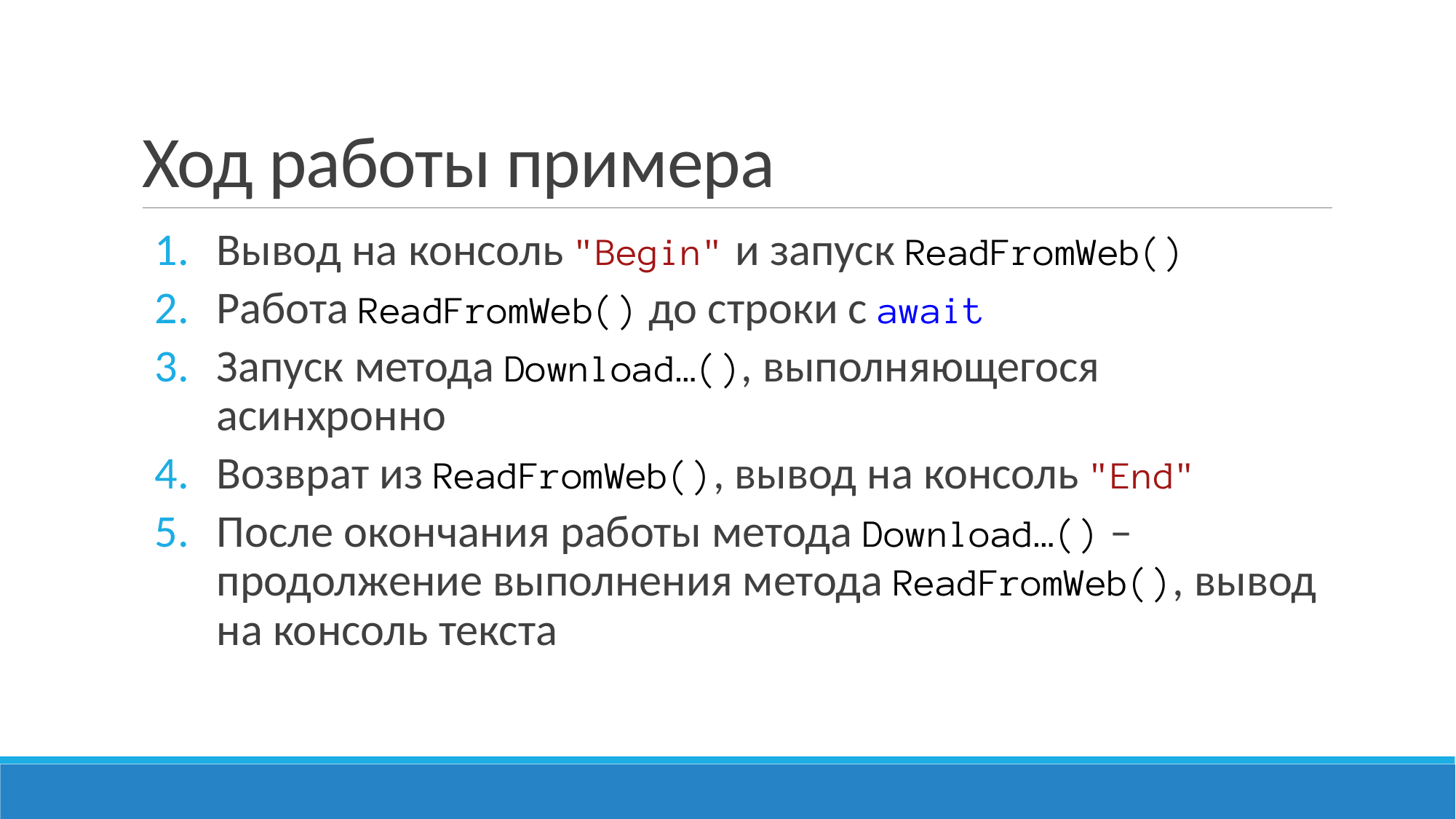

# Ход работы примера
Вывод на консоль "Begin" и запуск ReadFromWeb()
Работа ReadFromWeb() до строки с await
Запуск метода Download…(), выполняющегося асинхронно
Возврат из ReadFromWeb(), вывод на консоль "End"
После окончания работы метода Download…() –продолжение выполнения метода ReadFromWeb(), вывод на консоль текста